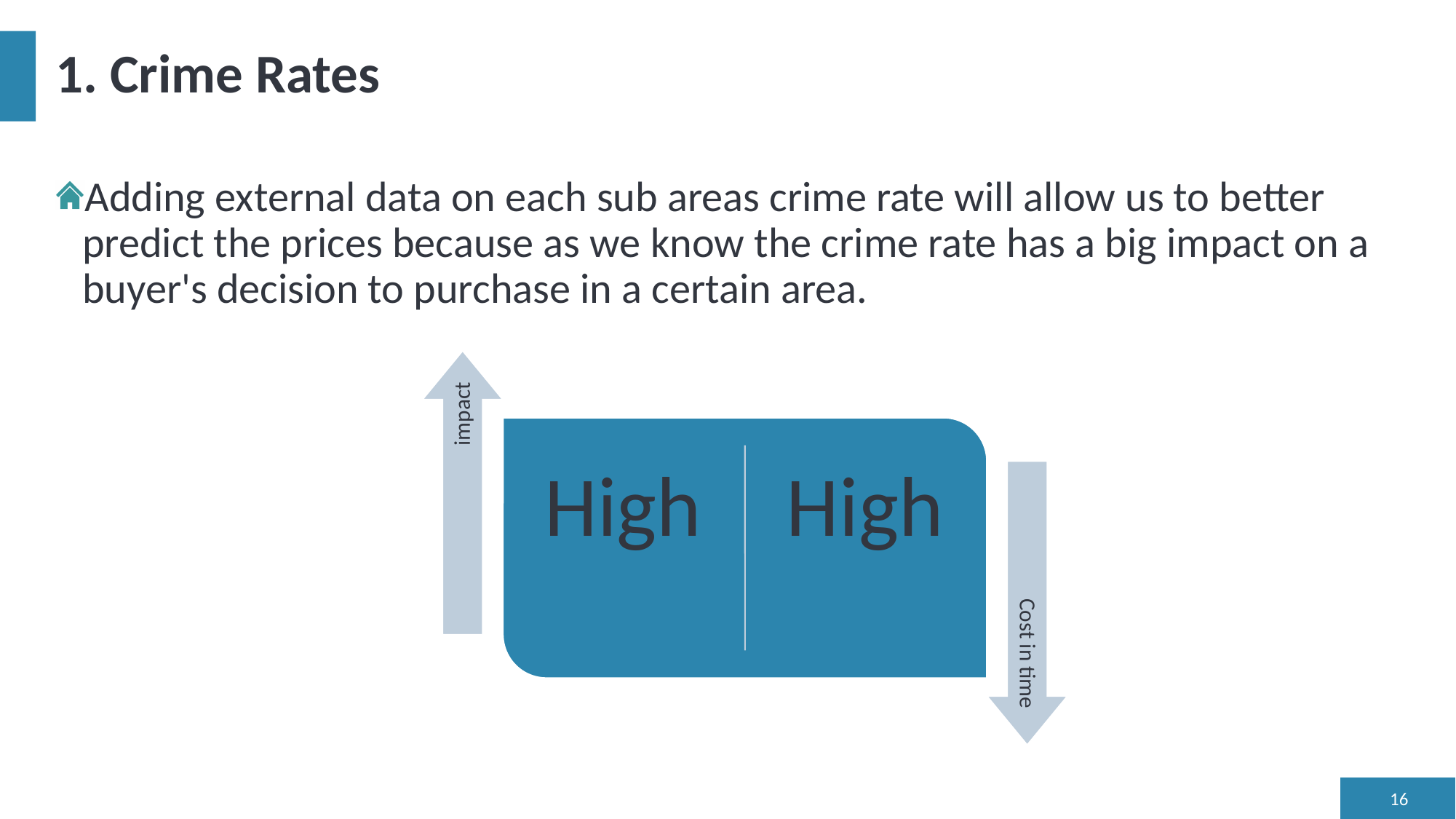

# 1. Crime Rates
Adding external data on each sub areas crime rate will allow us to better predict the prices because as we know the crime rate has a big impact on a buyer's decision to purchase in a certain area.
High
High
impact
Cost in time
16